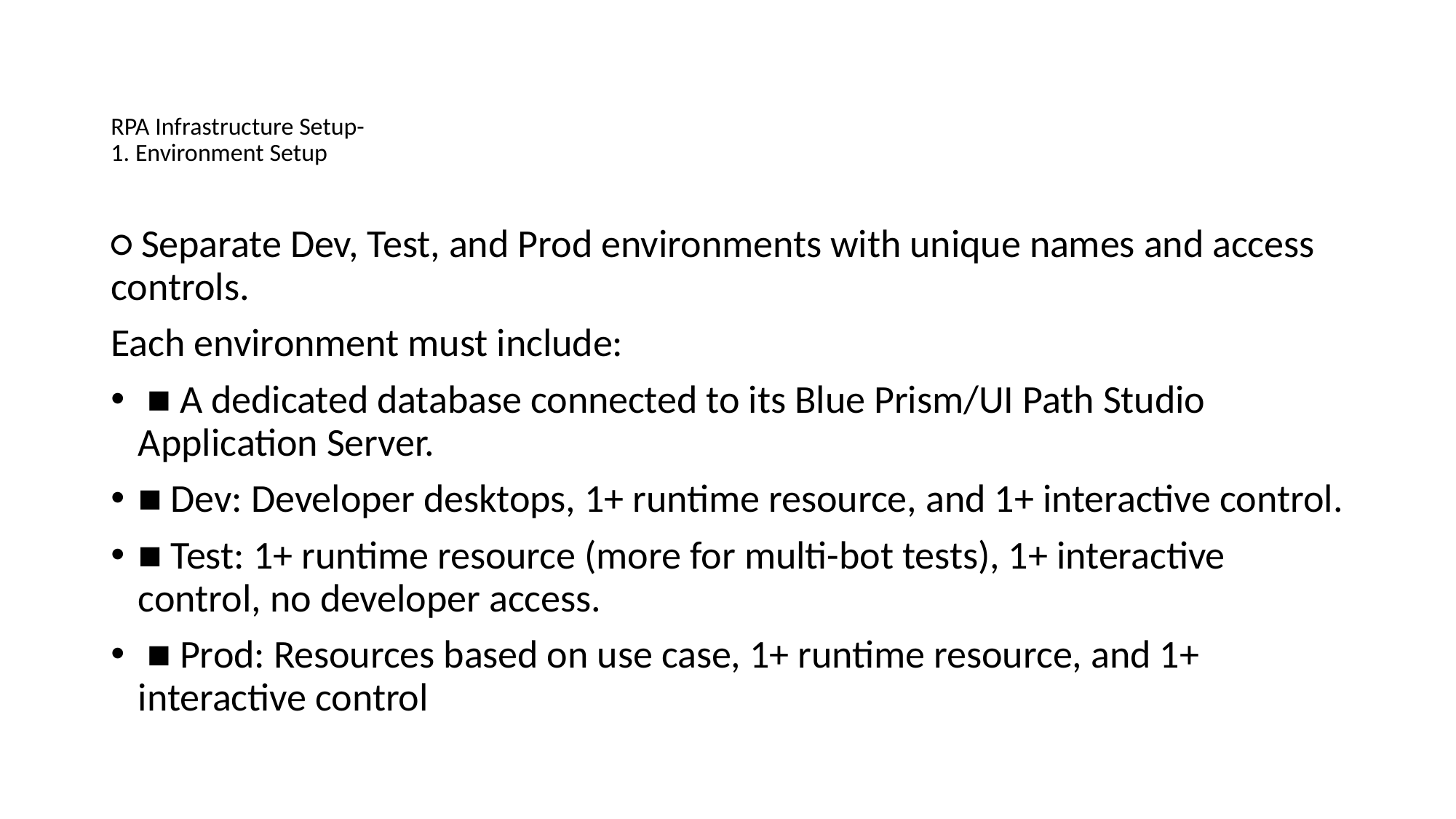

# RPA Infrastructure Setup- 1. Environment Setup
○ Separate Dev, Test, and Prod environments with unique names and access controls.
Each environment must include:
 ■ A dedicated database connected to its Blue Prism/UI Path Studio Application Server.
■ Dev: Developer desktops, 1+ runtime resource, and 1+ interactive control.
■ Test: 1+ runtime resource (more for multi-bot tests), 1+ interactive control, no developer access.
 ■ Prod: Resources based on use case, 1+ runtime resource, and 1+ interactive control